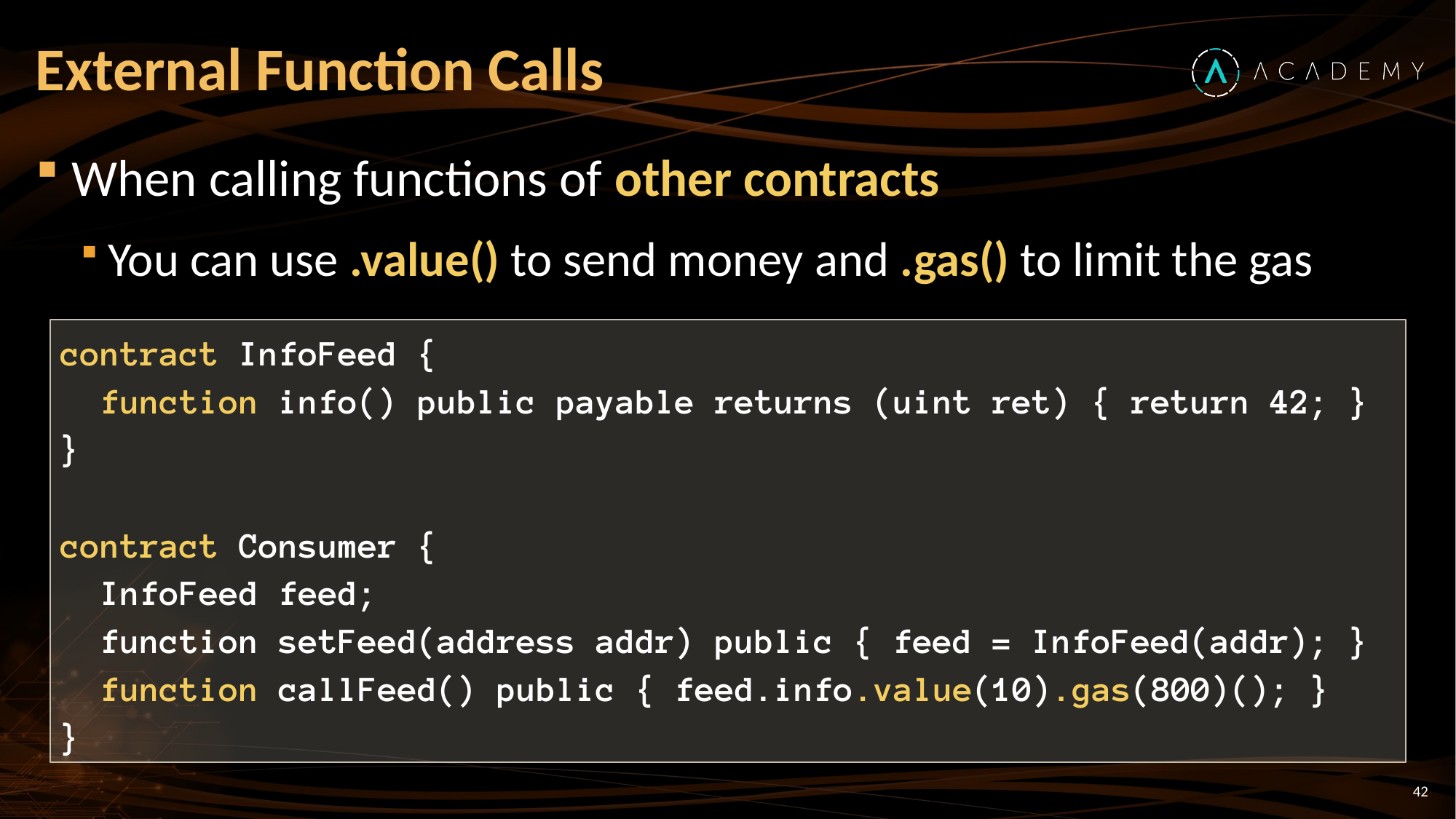

# External Function Calls
When calling functions of other contracts
You can use .value() to send money and .gas() to limit the gas
contract InfoFeed {
  function info() public payable returns (uint ret) { return 42; }
}

contract Consumer {
  InfoFeed feed;
  function setFeed(address addr) public { feed = InfoFeed(addr); }
  function callFeed() public { feed.info.value(10).gas(800)(); }
}
42